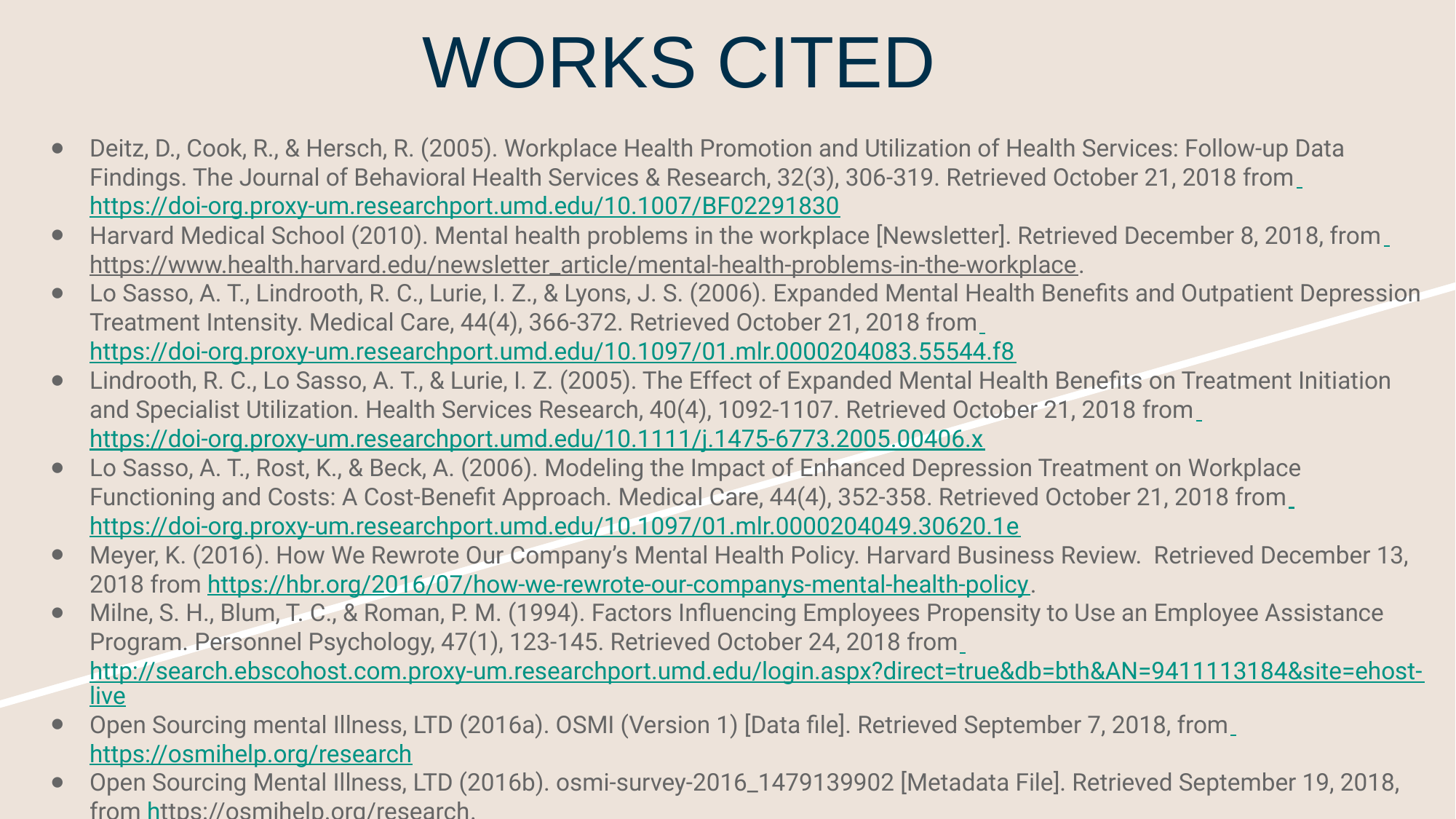

# WORKS CITED
Deitz, D., Cook, R., & Hersch, R. (2005). Workplace Health Promotion and Utilization of Health Services: Follow-up Data Findings. The Journal of Behavioral Health Services & Research, 32(3), 306-319. Retrieved October 21, 2018 from https://doi-org.proxy-um.researchport.umd.edu/10.1007/BF02291830
Harvard Medical School (2010). Mental health problems in the workplace [Newsletter]. Retrieved December 8, 2018, from https://www.health.harvard.edu/newsletter_article/mental-health-problems-in-the-workplace.
Lo Sasso, A. T., Lindrooth, R. C., Lurie, I. Z., & Lyons, J. S. (2006). Expanded Mental Health Benefits and Outpatient Depression Treatment Intensity. Medical Care, 44(4), 366-372. Retrieved October 21, 2018 from https://doi-org.proxy-um.researchport.umd.edu/10.1097/01.mlr.0000204083.55544.f8
Lindrooth, R. C., Lo Sasso, A. T., & Lurie, I. Z. (2005). The Effect of Expanded Mental Health Benefits on Treatment Initiation and Specialist Utilization. Health Services Research, 40(4), 1092-1107. Retrieved October 21, 2018 from https://doi-org.proxy-um.researchport.umd.edu/10.1111/j.1475-6773.2005.00406.x
Lo Sasso, A. T., Rost, K., & Beck, A. (2006). Modeling the Impact of Enhanced Depression Treatment on Workplace Functioning and Costs: A Cost-Benefit Approach. Medical Care, 44(4), 352-358. Retrieved October 21, 2018 from https://doi-org.proxy-um.researchport.umd.edu/10.1097/01.mlr.0000204049.30620.1e
Meyer, K. (2016). How We Rewrote Our Company’s Mental Health Policy. Harvard Business Review.  Retrieved December 13, 2018 from https://hbr.org/2016/07/how-we-rewrote-our-companys-mental-health-policy.
Milne, S. H., Blum, T. C., & Roman, P. M. (1994). Factors Influencing Employees Propensity to Use an Employee Assistance Program. Personnel Psychology, 47(1), 123-145. Retrieved October 24, 2018 from http://search.ebscohost.com.proxy-um.researchport.umd.edu/login.aspx?direct=true&db=bth&AN=9411113184&site=ehost-live
Open Sourcing mental Illness, LTD (2016a). OSMI (Version 1) [Data file]. Retrieved September 7, 2018, from https://osmihelp.org/research
Open Sourcing Mental Illness, LTD (2016b). osmi-survey-2016_1479139902 [Metadata File]. Retrieved September 19, 2018, from https://osmihelp.org/research.